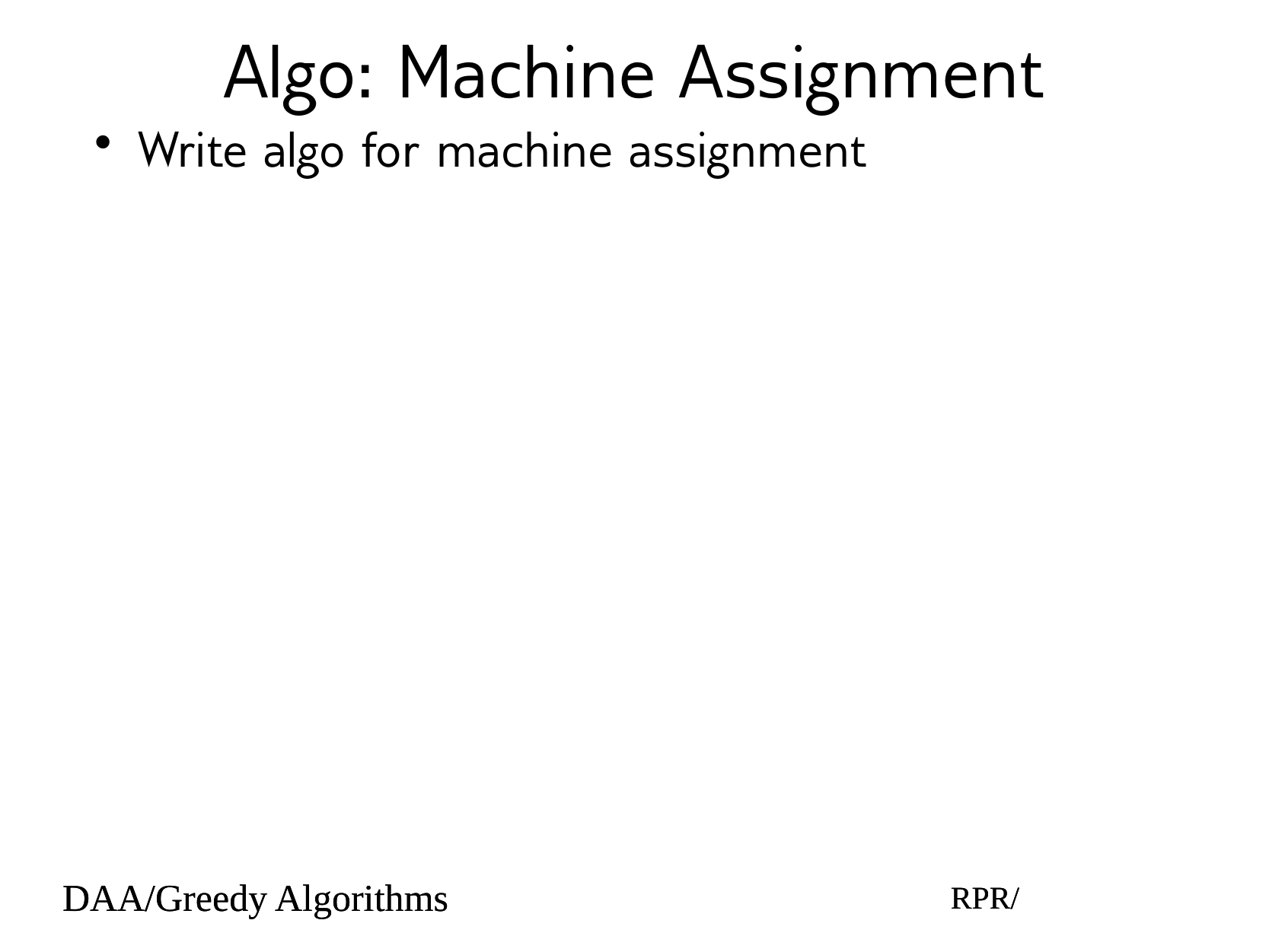

# Algo: Machine Assignment
Write algo for machine assignment
DAA/Greedy Algorithms
RPR/
17